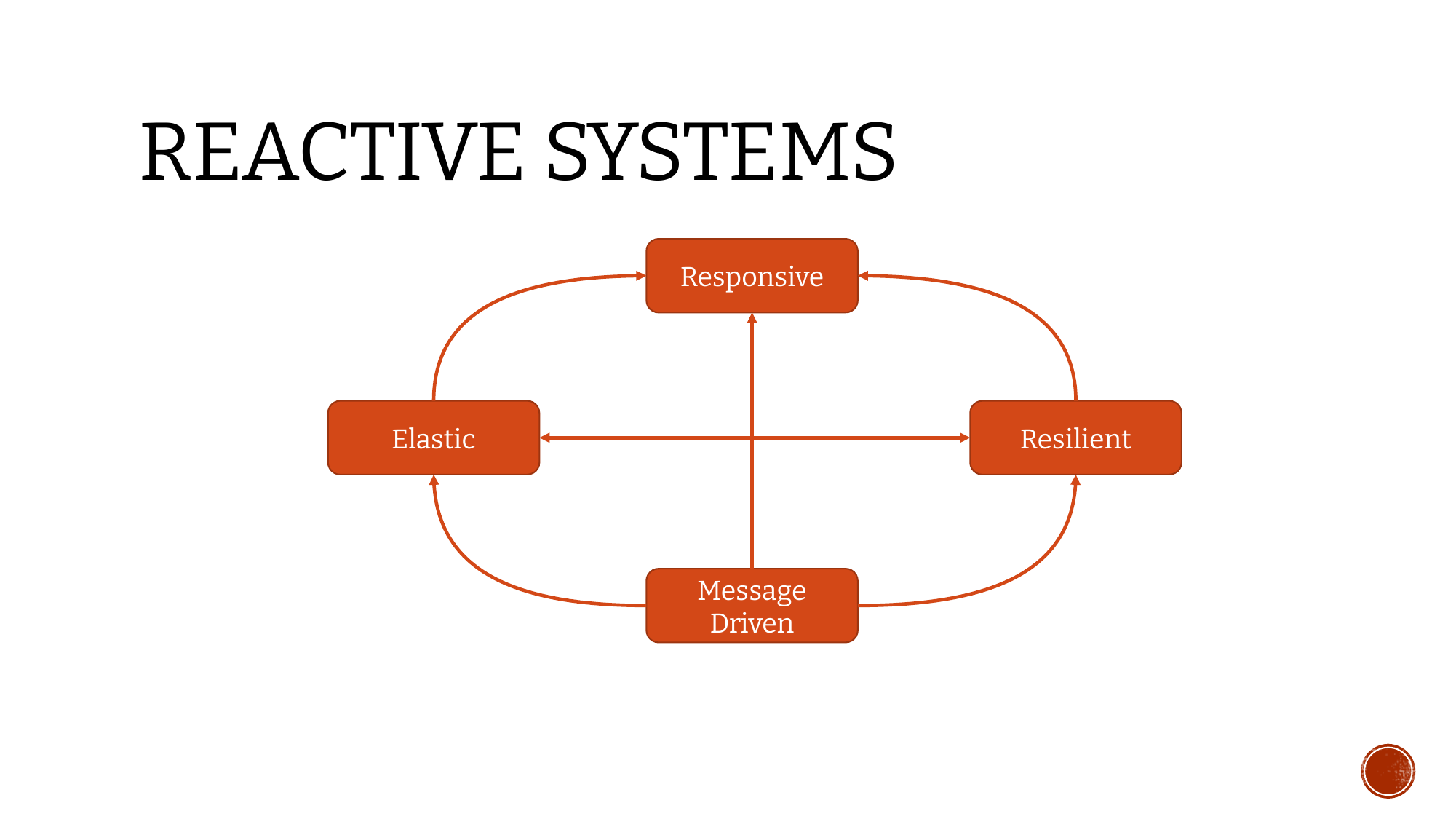

# Reactive systems
Responsive
Elastic
Resilient
Message Driven